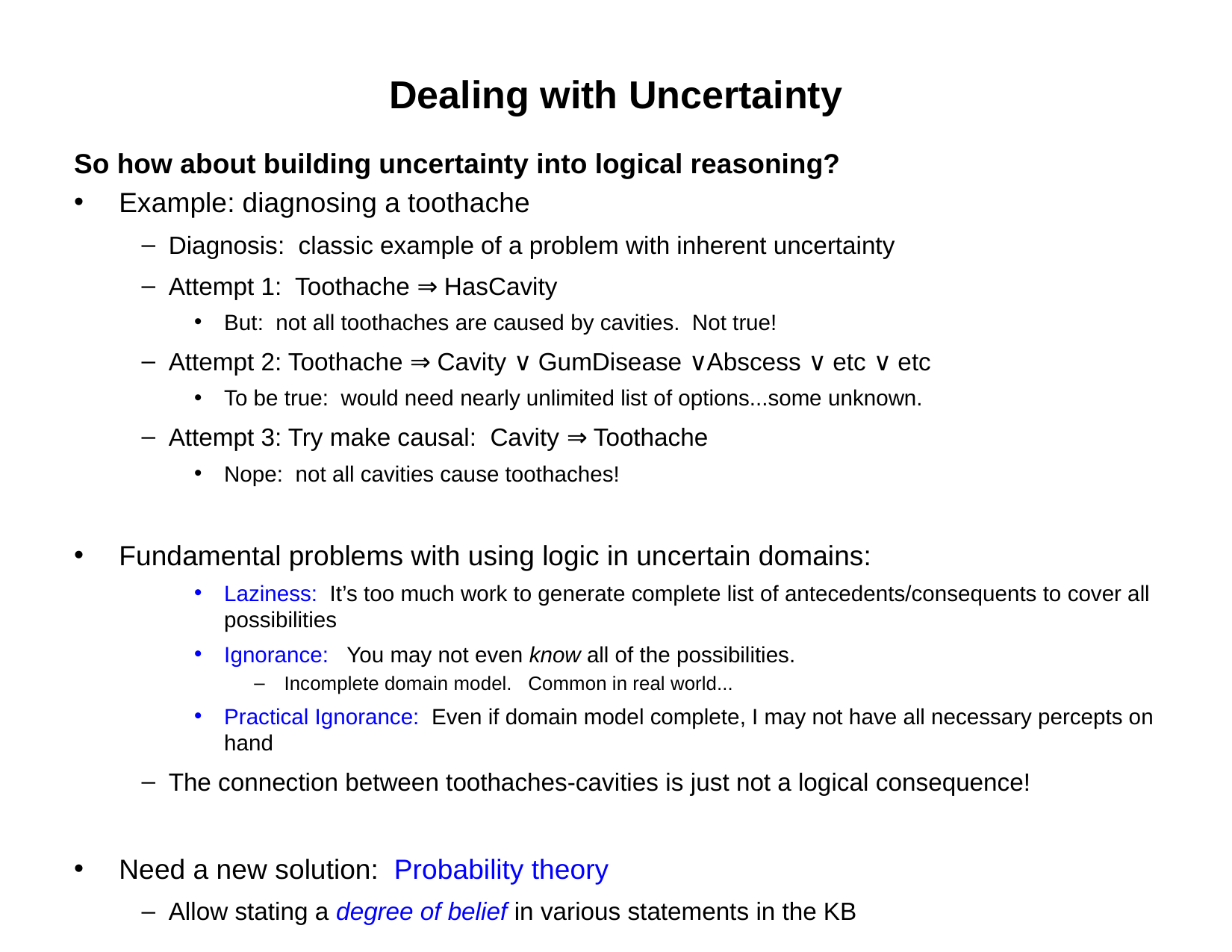

# Dealing with Uncertainty
So how about building uncertainty into logical reasoning?
Example: diagnosing a toothache
Diagnosis:  classic example of a problem with inherent uncertainty
Attempt 1:  Toothache ⇒ HasCavity
But:  not all toothaches are caused by cavities.  Not true!
Attempt 2: Toothache ⇒ Cavity ∨ GumDisease ∨Abscess ∨ etc ∨ etc
To be true:  would need nearly unlimited list of options...some unknown.
Attempt 3: Try make causal:  Cavity ⇒ Toothache
Nope:  not all cavities cause toothaches!

Fundamental problems with using logic in uncertain domains:
Laziness:  It’s too much work to generate complete list of antecedents/consequents to cover all possibilities
Ignorance:   You may not even know all of the possibilities.
Incomplete domain model.   Common in real world...
Practical Ignorance:  Even if domain model complete, I may not have all necessary percepts on hand
The connection between toothaches-cavities is just not a logical consequence!

Need a new solution:  Probability theory
Allow stating a degree of belief in various statements in the KB